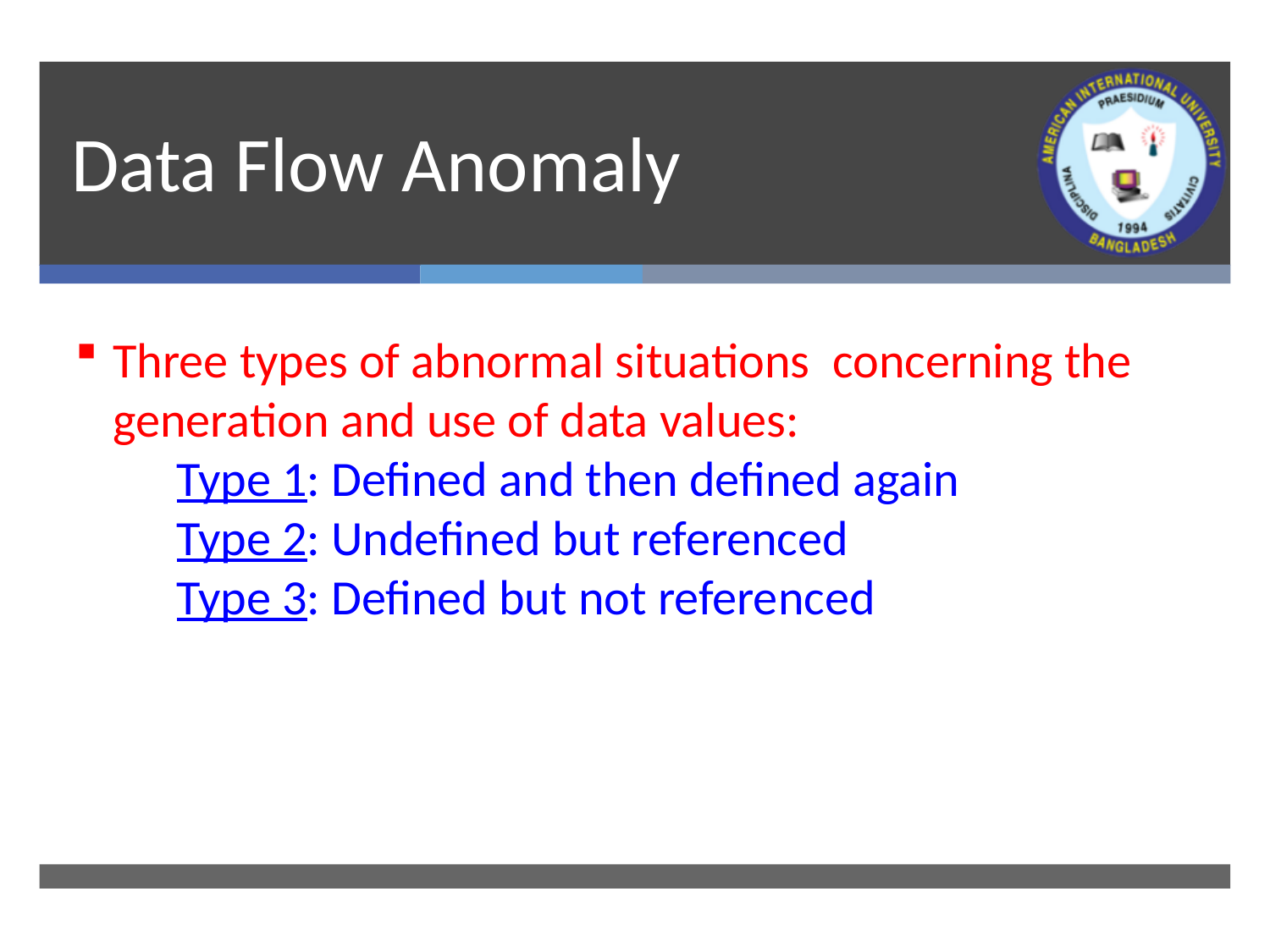

# Data Flow Anomaly
Three types of abnormal situations  concerning the generation and use of data values:
Type 1: Defined and then defined again
Type 2: Undefined but referenced
Type 3: Defined but not referenced